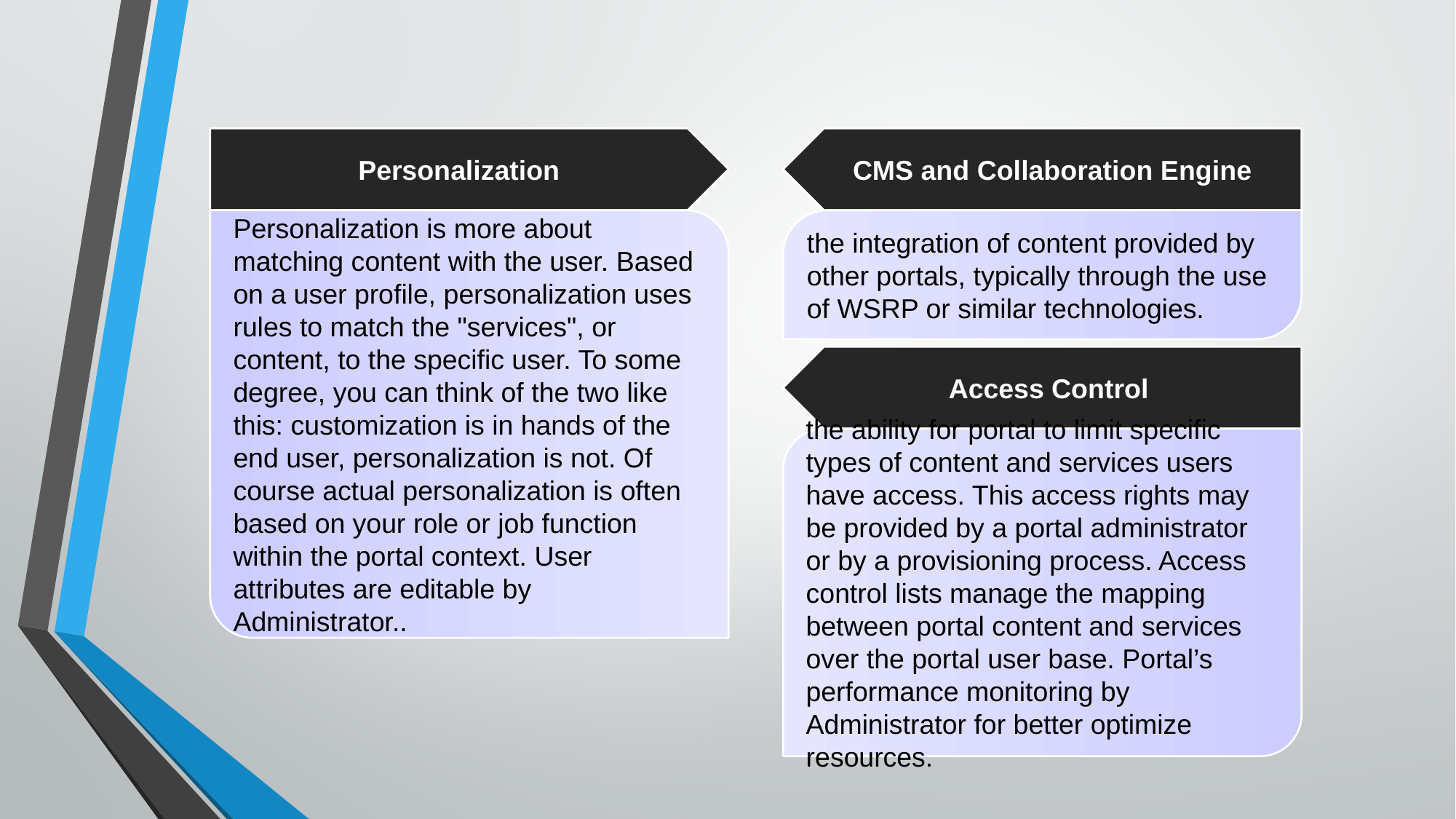

Personalization
CMS and Collaboration Engine
Personalization is more about matching content with the user. Based on a user profile, personalization uses rules to match the "services", or content, to the specific user. To some degree, you can think of the two like this: customization is in hands of the end user, personalization is not. Of course actual personalization is often based on your role or job function within the portal context. User attributes are editable by Administrator..
the integration of content provided by other portals, typically through the use of WSRP or similar technologies.
Access Control
the ability for portal to limit specific types of content and services users have access. This access rights may be provided by a portal administrator or by a provisioning process. Access control lists manage the mapping between portal content and services over the portal user base. Portal’s performance monitoring by Administrator for better optimize resources.